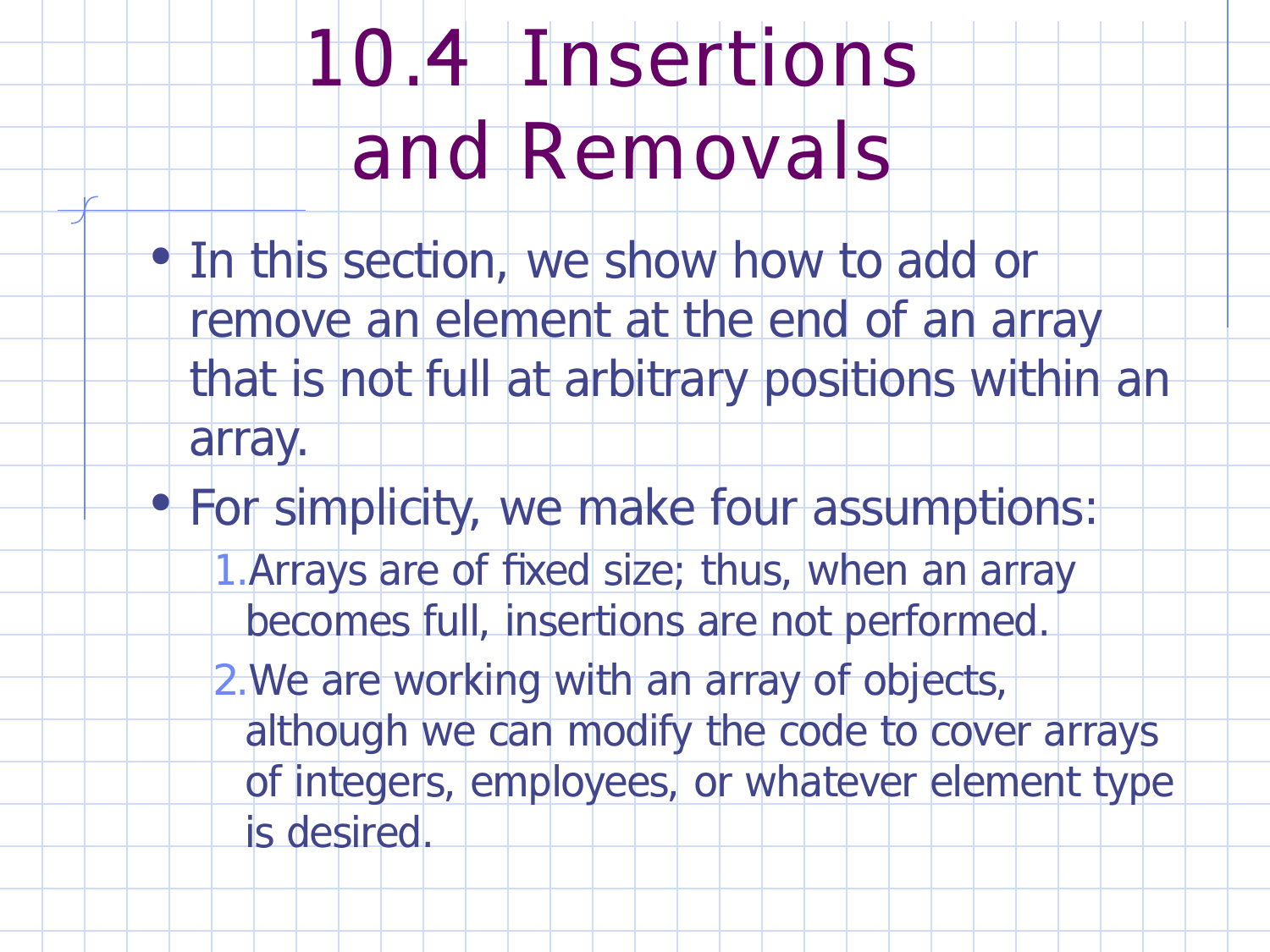

# 10.4  Insertions and Removals
In this section, we show how to add or remove an element at the end of an array that is not full at arbitrary positions within an array.
For simplicity, we make four assumptions:
Arrays are of fixed size; thus, when an array becomes full, insertions are not performed.
We are working with an array of objects, although we can modify the code to cover arrays of integers, employees, or whatever element type is desired.